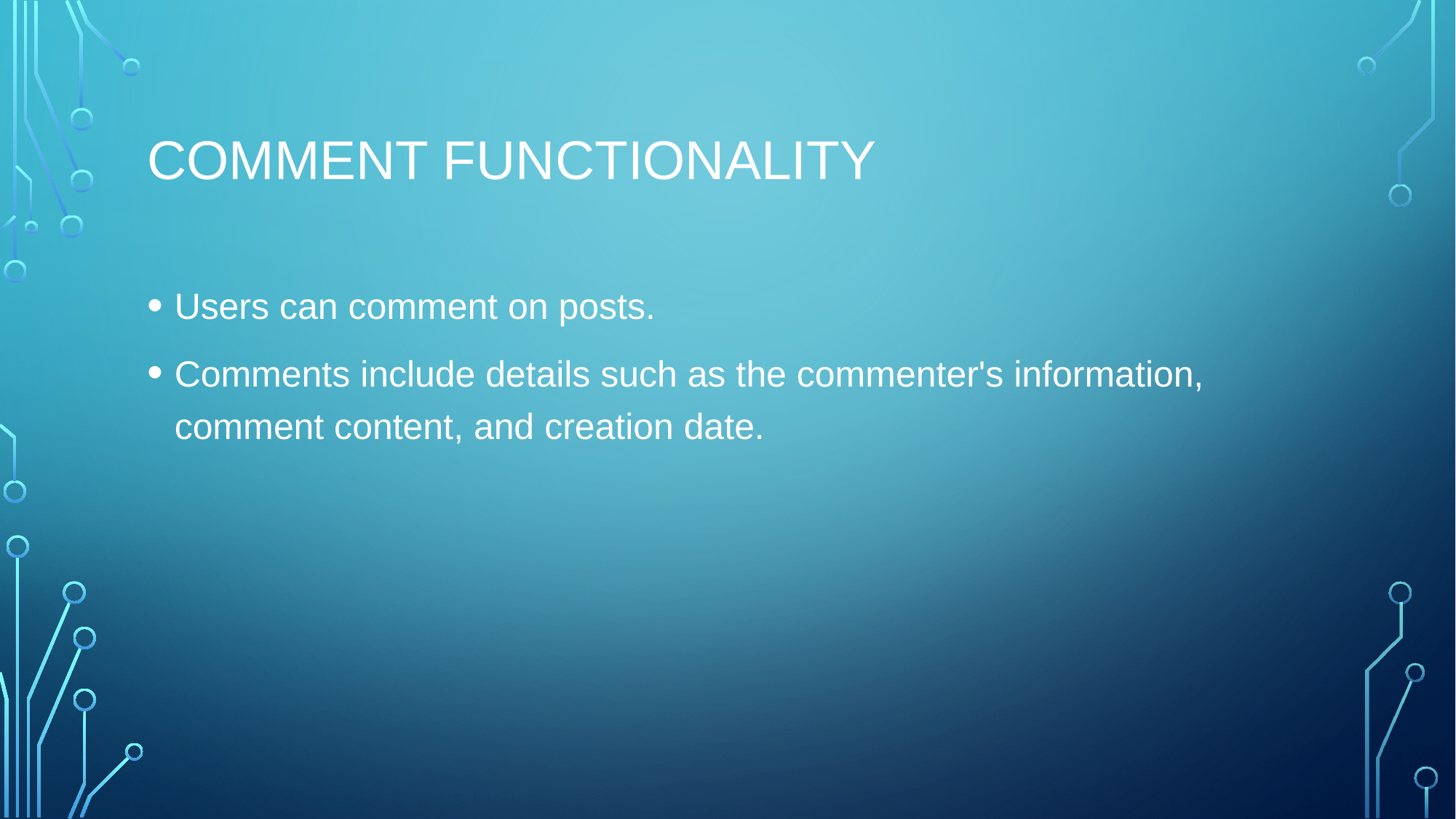

# Comment Functionality
Users can comment on posts.
Comments include details such as the commenter's information, comment content, and creation date.